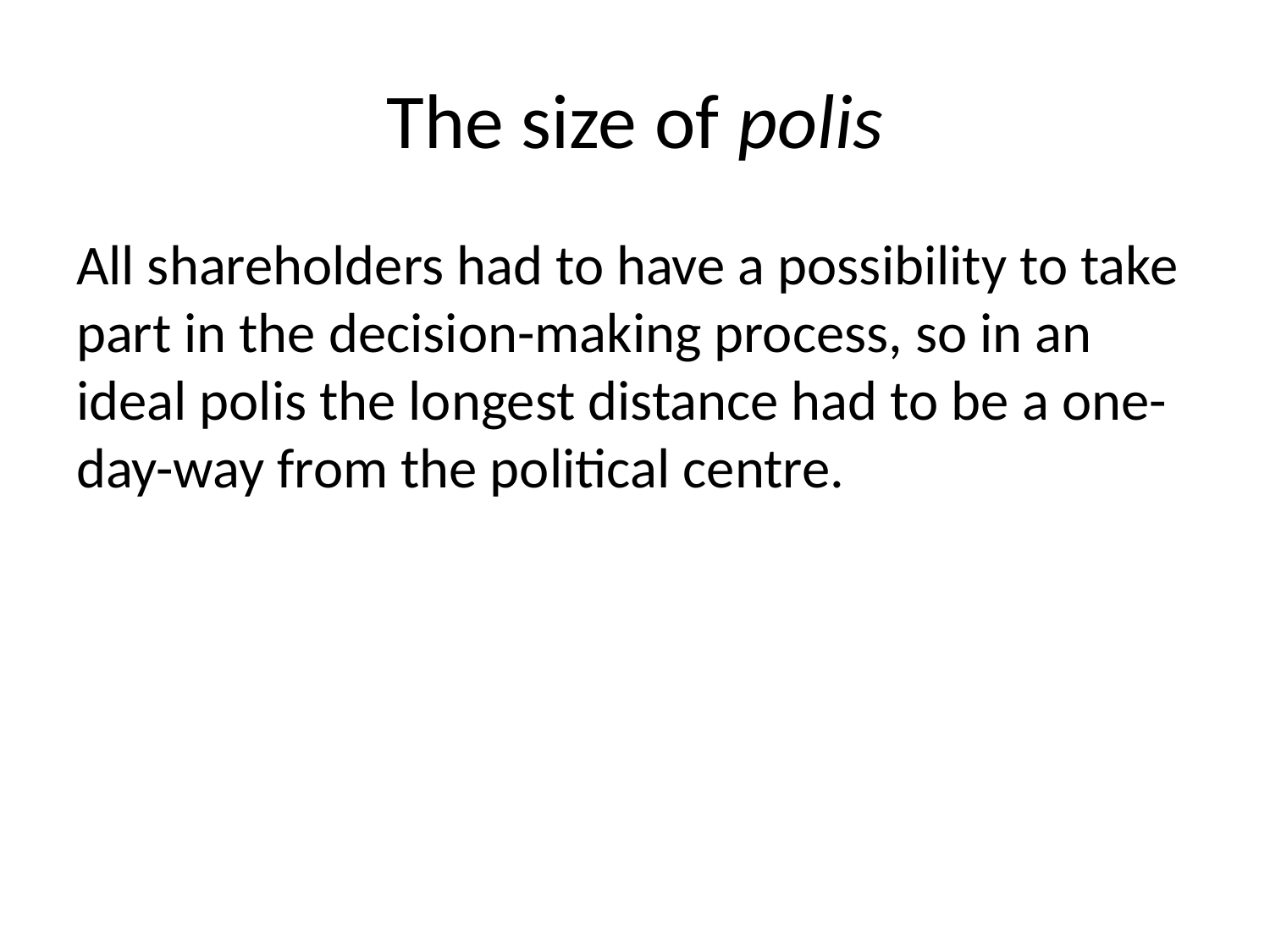

# The size of polis
All shareholders had to have a possibility to take part in the decision-making process, so in an ideal polis the longest distance had to be a one-day-way from the political centre.